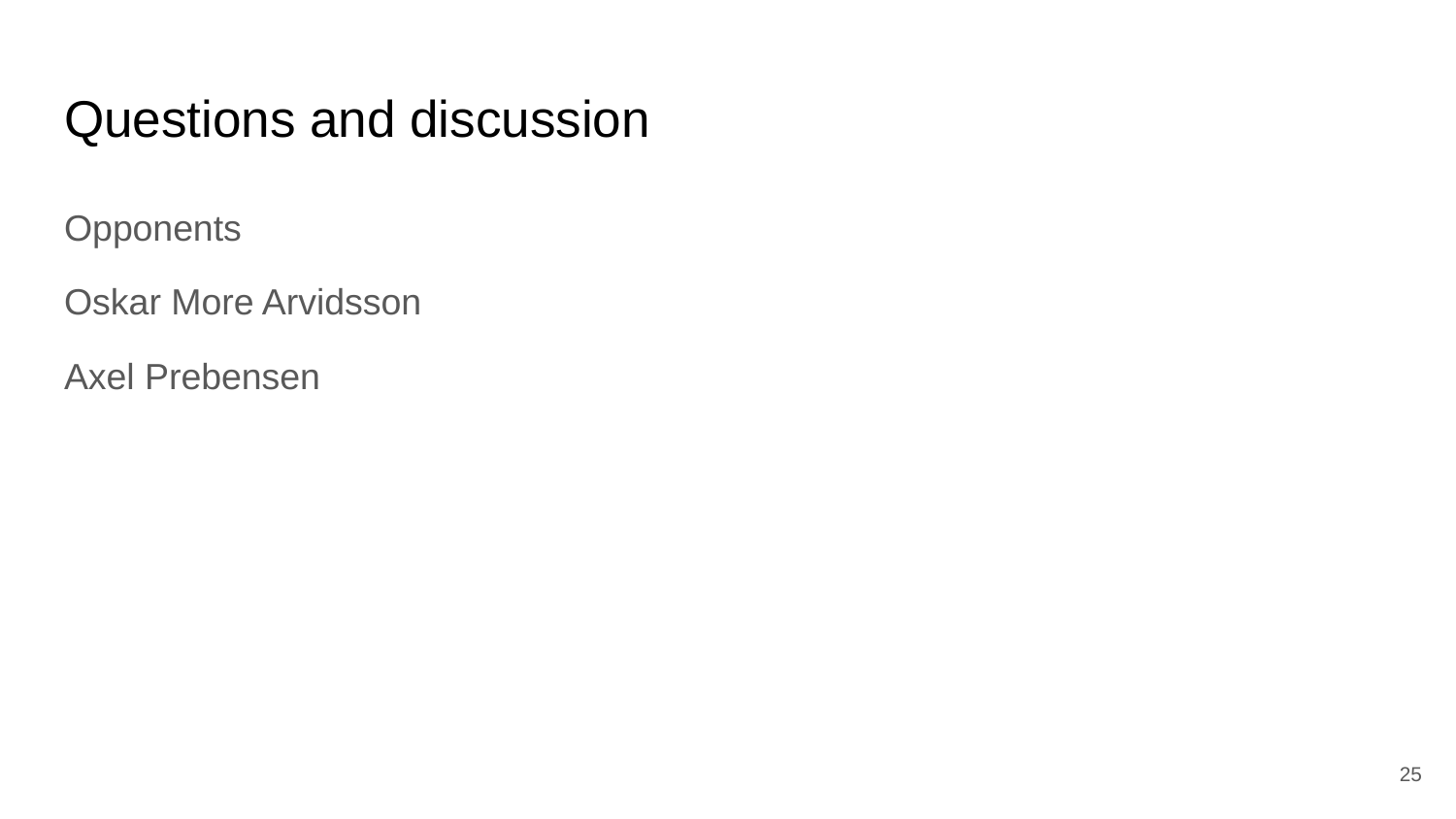

# Questions and discussion
Opponents
Oskar More Arvidsson
Axel Prebensen
25